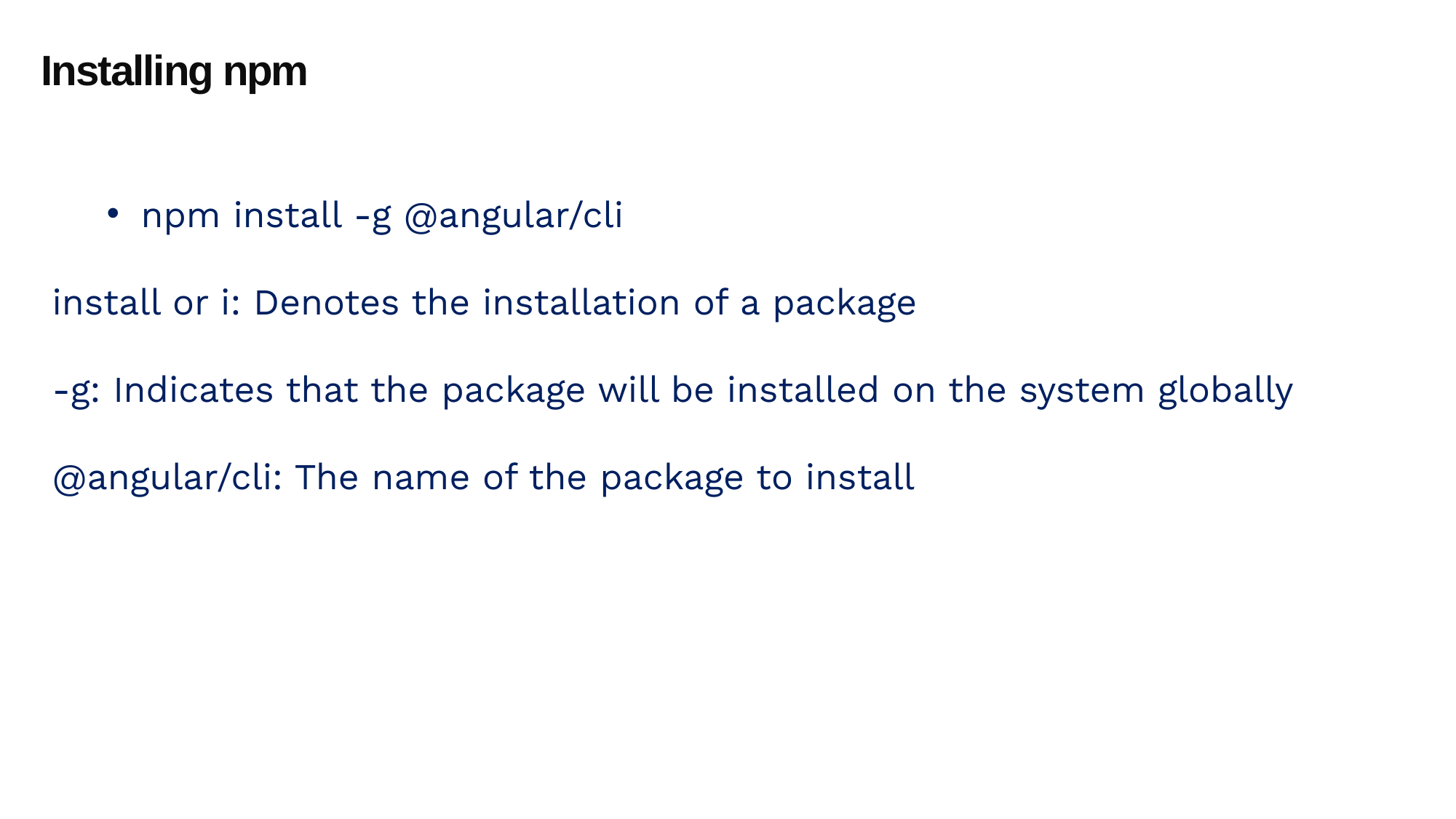

Installing npm
npm install -g @angular/cli

install or i: Denotes the installation of a package

-g: Indicates that the package will be installed on the system globally

@angular/cli: The name of the package to install